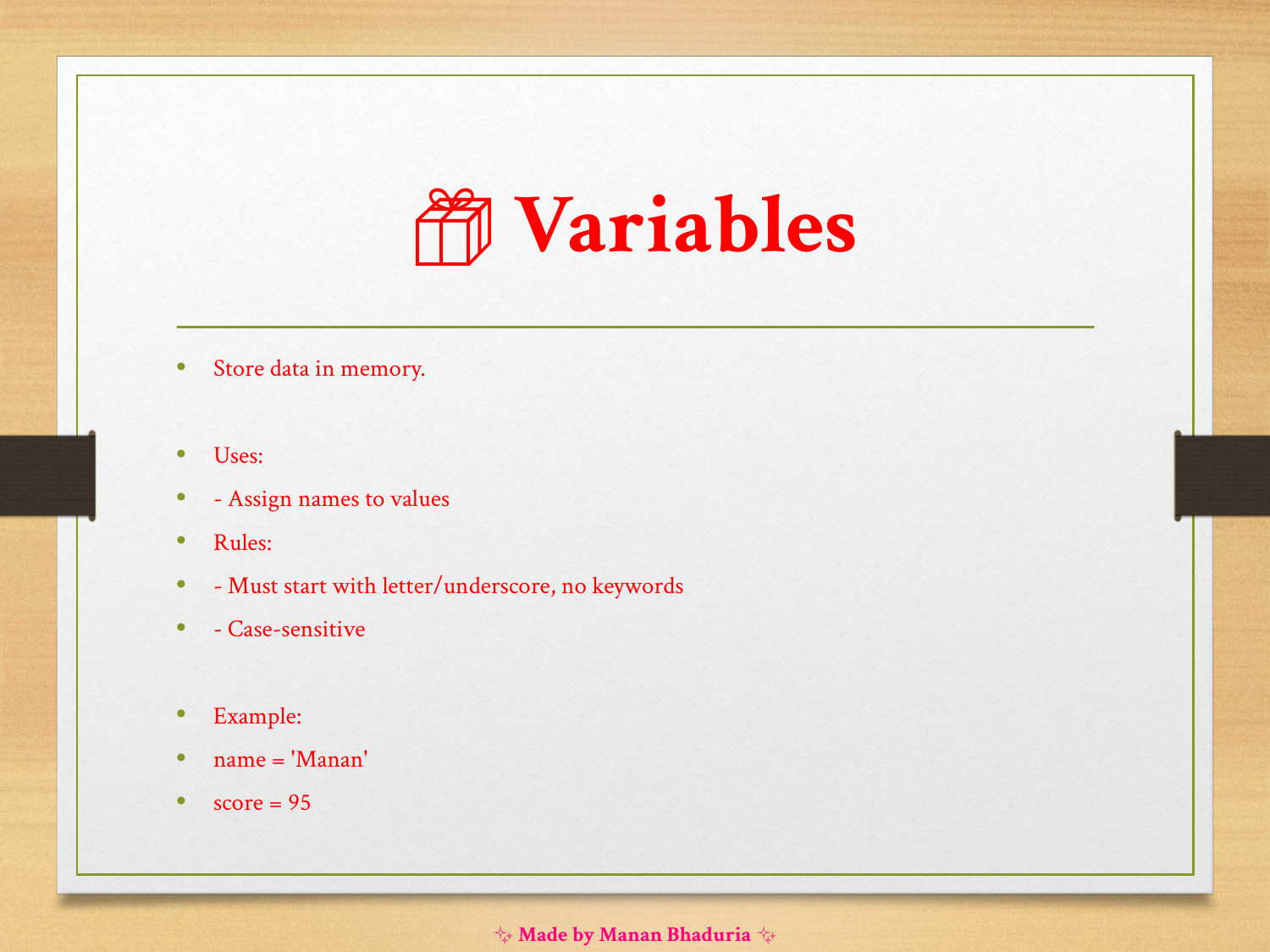

# 📦 Variables
Store data in memory.

Uses:
- Assign names to values
Rules:
- Must start with letter/underscore, no keywords
- Case-sensitive

Example:
name = 'Manan'
score = 95

✨ Made by Manan Bhaduria ✨